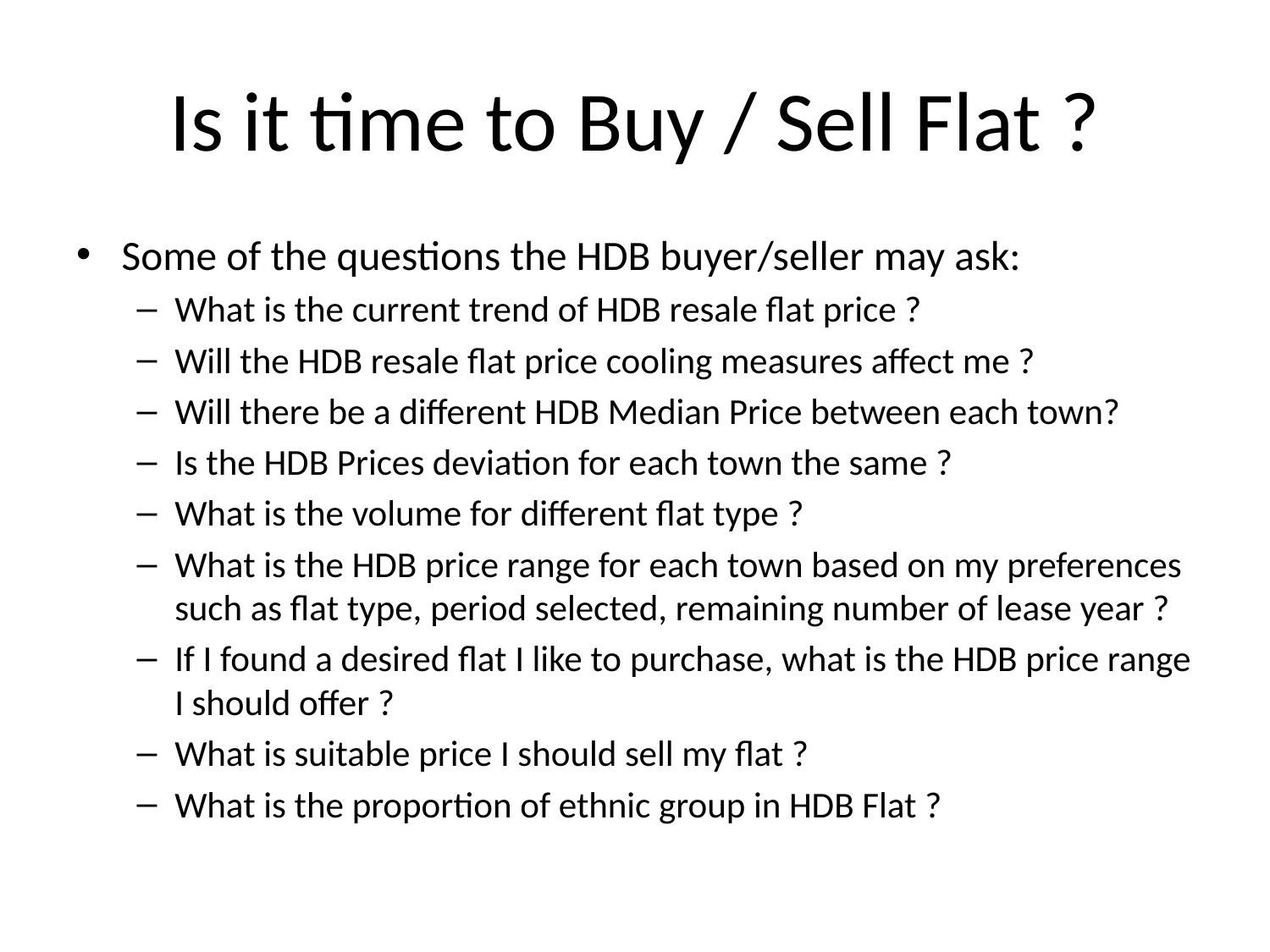

# Is it time to Buy / Sell Flat ?
Some of the questions the HDB buyer/seller may ask:
What is the current trend of HDB resale flat price ?
Will the HDB resale flat price cooling measures affect me ?
Will there be a different HDB Median Price between each town?
Is the HDB Prices deviation for each town the same ?
What is the volume for different flat type ?
What is the HDB price range for each town based on my preferences such as flat type, period selected, remaining number of lease year ?
If I found a desired flat I like to purchase, what is the HDB price range I should offer ?
What is suitable price I should sell my flat ?
What is the proportion of ethnic group in HDB Flat ?